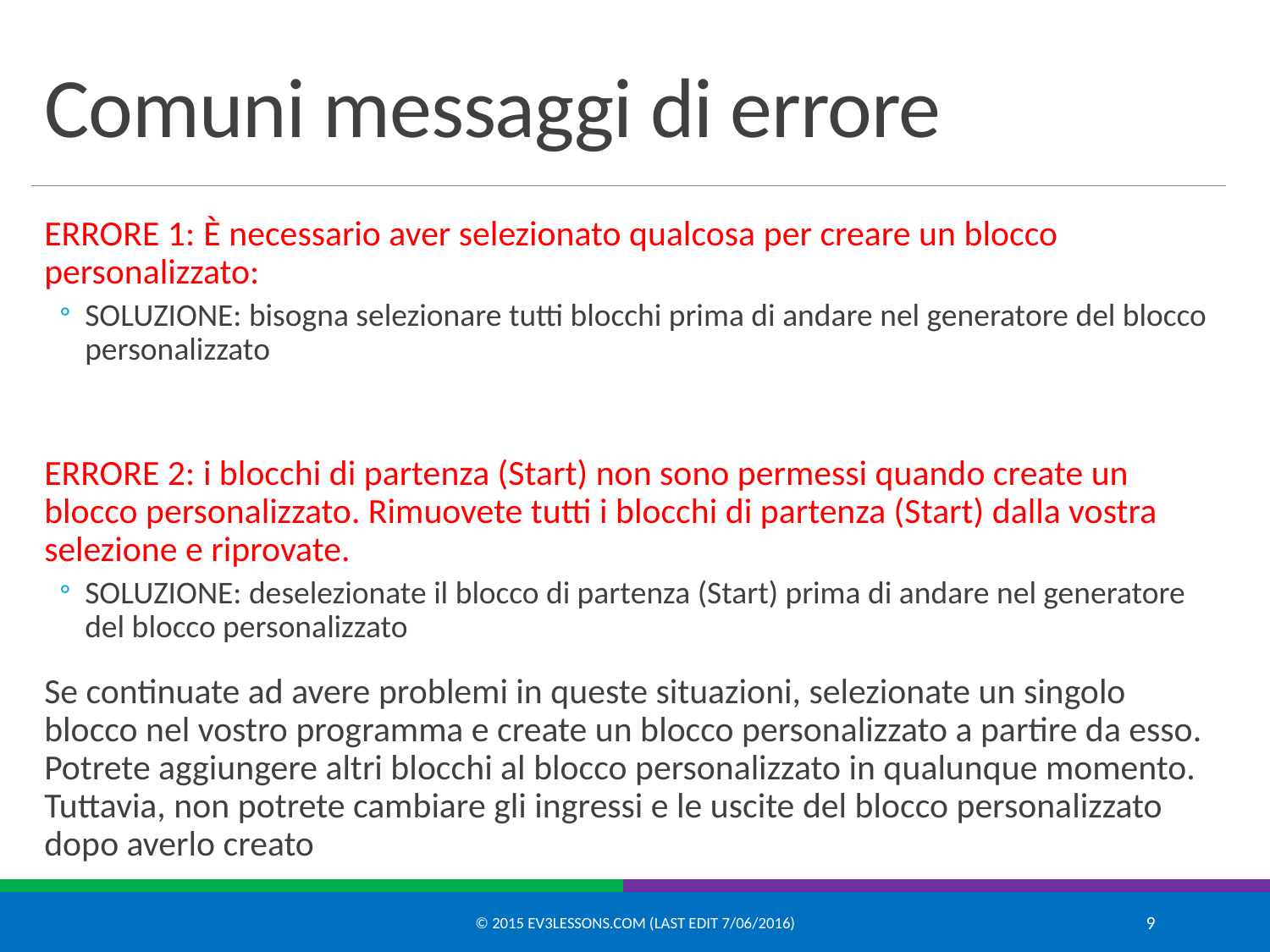

# Comuni messaggi di errore
ERRORE 1: È necessario aver selezionato qualcosa per creare un blocco personalizzato:
SOLUZIONE: bisogna selezionare tutti blocchi prima di andare nel generatore del blocco personalizzato

ERRORE 2: i blocchi di partenza (Start) non sono permessi quando create un blocco personalizzato. Rimuovete tutti i blocchi di partenza (Start) dalla vostra selezione e riprovate.
SOLUZIONE: deselezionate il blocco di partenza (Start) prima di andare nel generatore del blocco personalizzato
Se continuate ad avere problemi in queste situazioni, selezionate un singolo blocco nel vostro programma e create un blocco personalizzato a partire da esso. Potrete aggiungere altri blocchi al blocco personalizzato in qualunque momento. Tuttavia, non potrete cambiare gli ingressi e le uscite del blocco personalizzato dopo averlo creato
© 2015 EV3Lessons.com (Last Edit 7/06/2016)
9